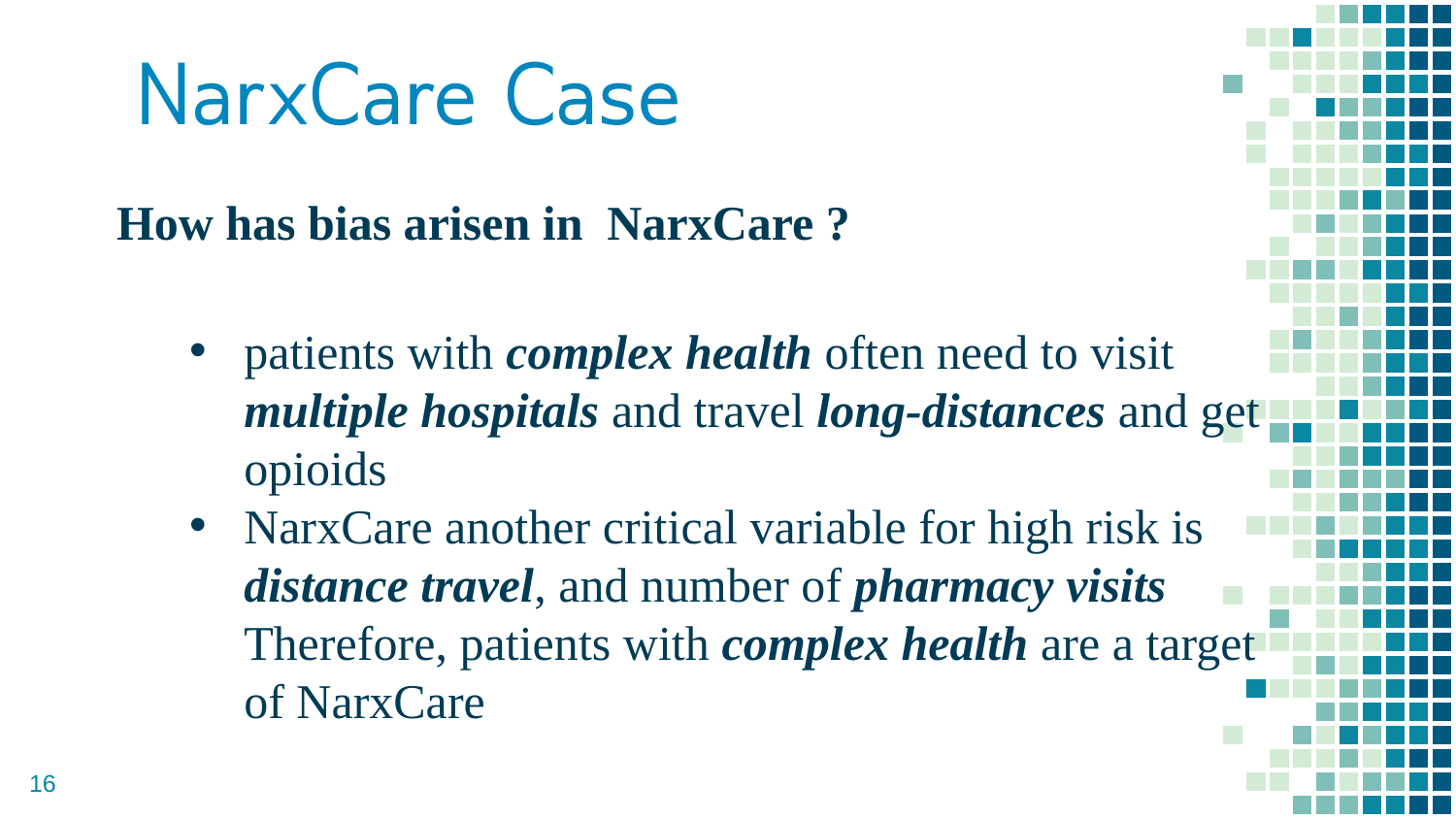

NarxCare Case
How has bias arisen in  NarxCare ?

patients with complex health often need to visit  multiple hospitals and travel long-distances and get opioids
NarxCare another critical variable for high risk is distance travel, and number of pharmacy visits Therefore, patients with complex health are a target of NarxCare

16